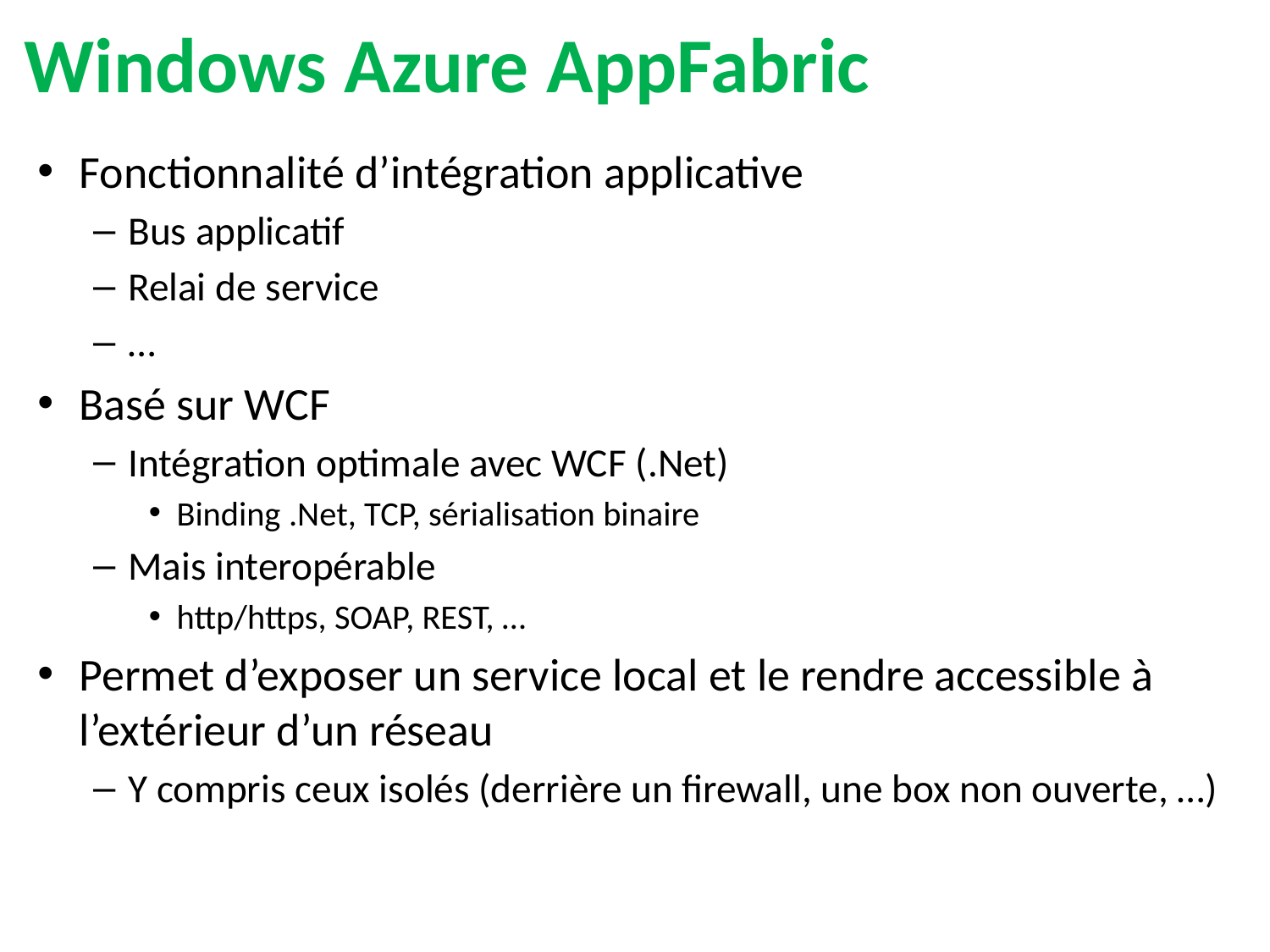

# Windows Azure AppFabric
Fonctionnalité d’intégration applicative
Bus applicatif
Relai de service
…
Basé sur WCF
Intégration optimale avec WCF (.Net)
Binding .Net, TCP, sérialisation binaire
Mais interopérable
http/https, SOAP, REST, …
Permet d’exposer un service local et le rendre accessible à l’extérieur d’un réseau
Y compris ceux isolés (derrière un firewall, une box non ouverte, …)